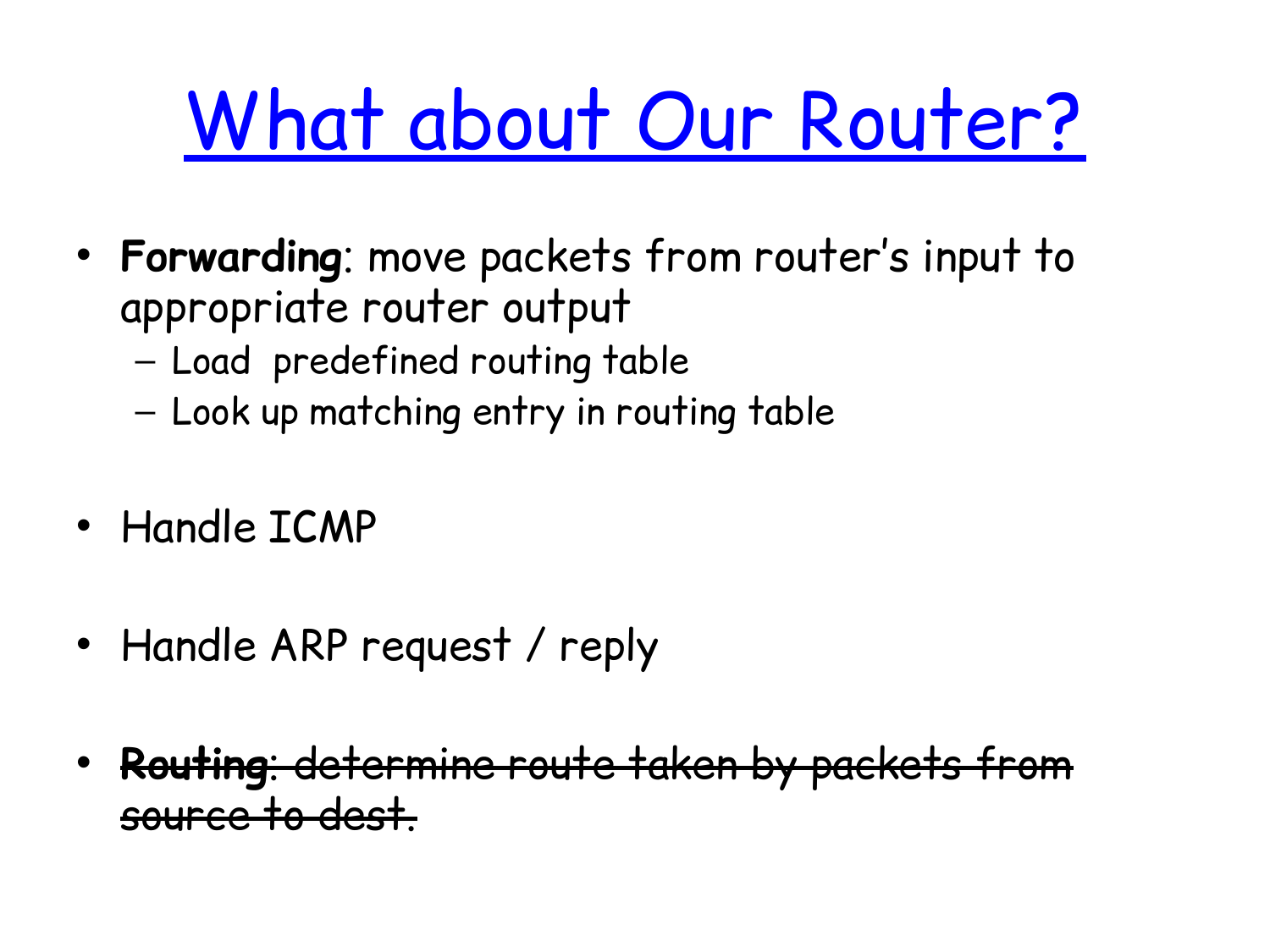

# What about Our Router?
Forwarding: move packets from router’s input to appropriate router output
Load  predefined routing table
Look up matching entry in routing table

Handle ICMP

Handle ARP request / reply

Routing: determine route taken by packets from source to dest.